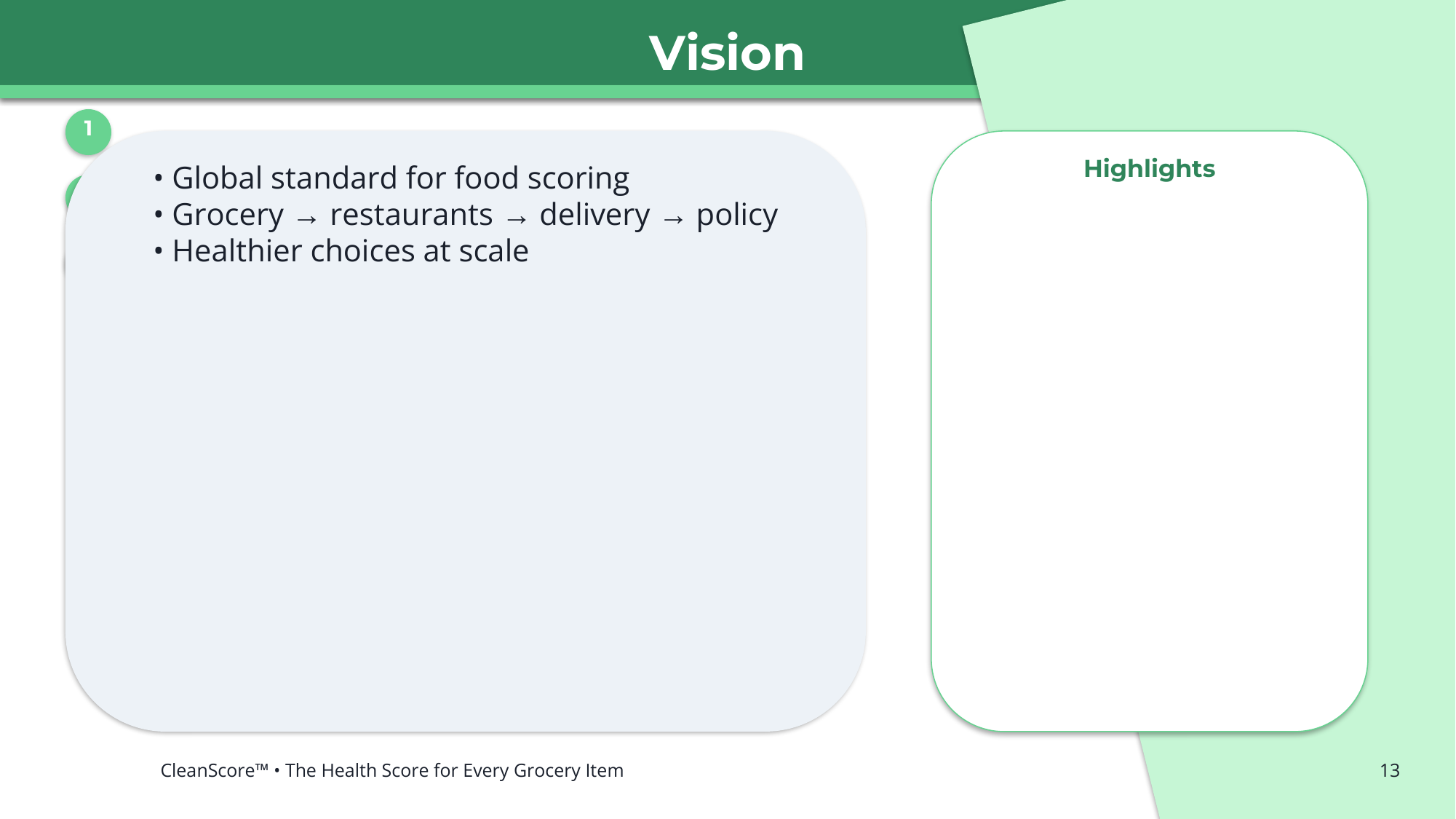

Vision

1

Highlights
• Global standard for food scoring
• Grocery → restaurants → delivery → policy
• Healthier choices at scale

2

3
CleanScore™ • The Health Score for Every Grocery Item
13